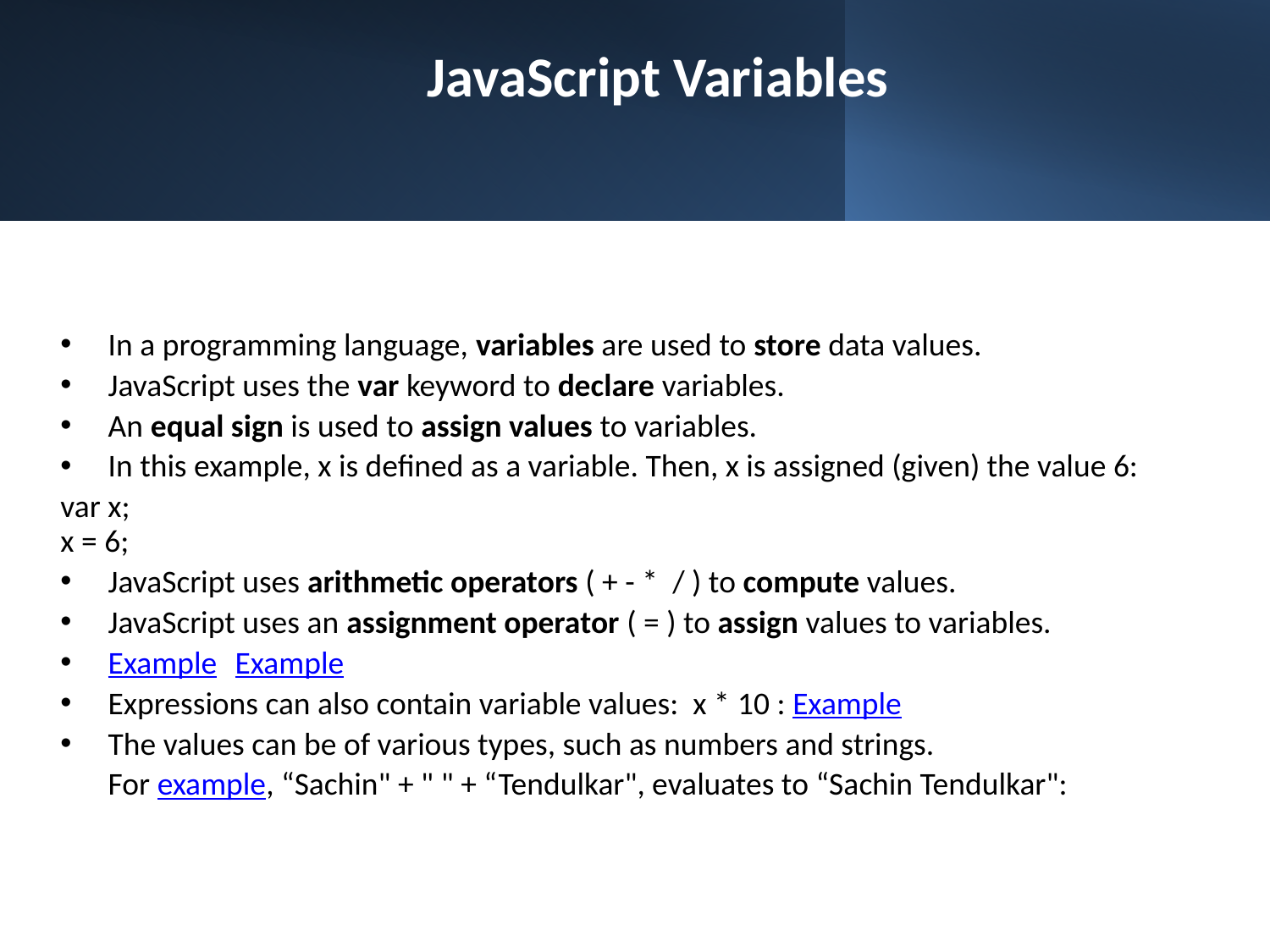

# JavaScript Variables
In a programming language, variables are used to store data values.
JavaScript uses the var keyword to declare variables.
An equal sign is used to assign values to variables.
In this example, x is defined as a variable. Then, x is assigned (given) the value 6:
var x;
x = 6;
JavaScript uses arithmetic operators ( + - *  / ) to compute values.
JavaScript uses an assignment operator ( = ) to assign values to variables.
Example	Example
Expressions can also contain variable values:  x * 10 : Example
The values can be of various types, such as numbers and strings.
	For example, “Sachin" + " " + “Tendulkar", evaluates to “Sachin Tendulkar":